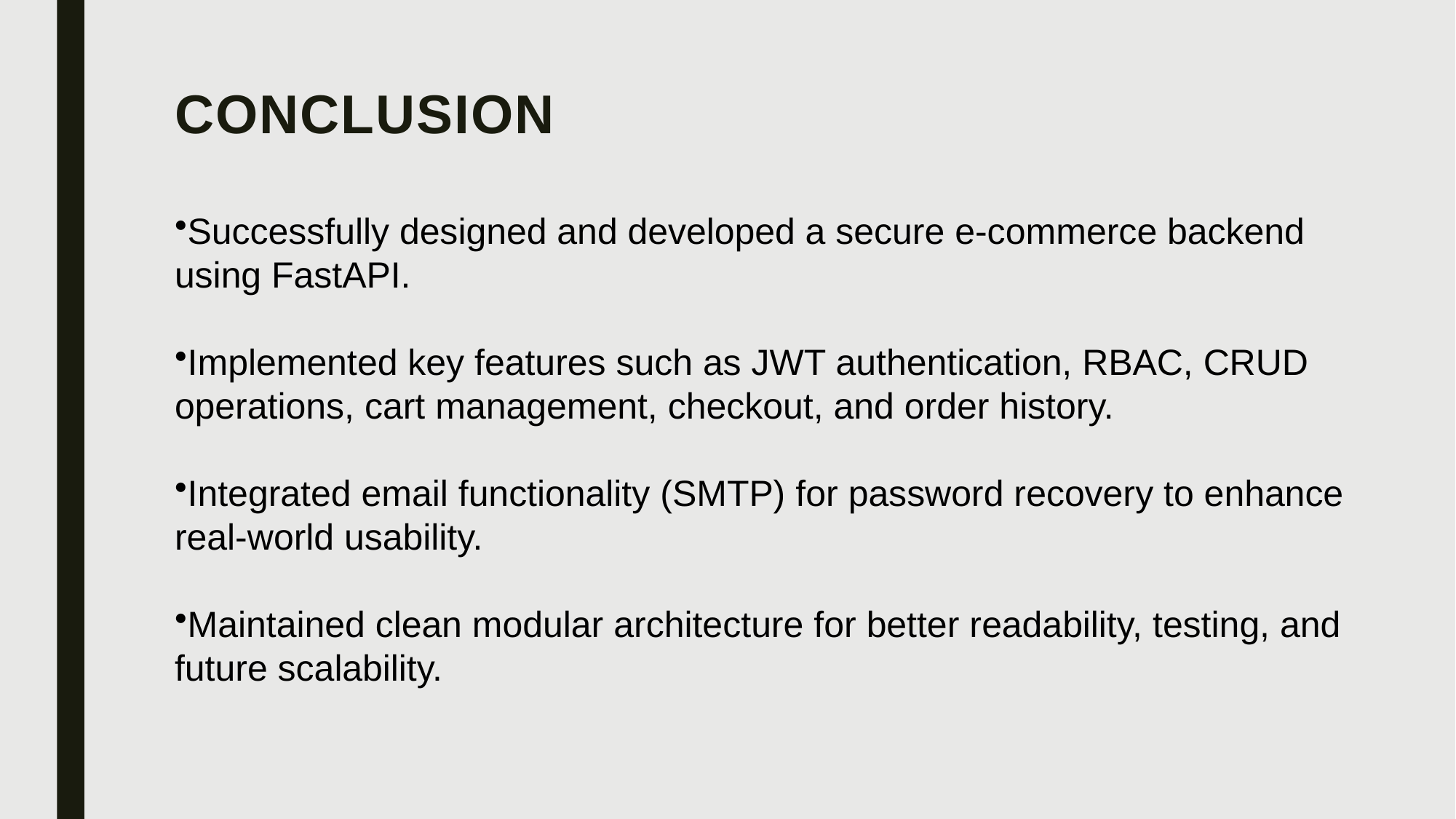

# Conclusion
Successfully designed and developed a secure e-commerce backend using FastAPI.

Implemented key features such as JWT authentication, RBAC, CRUD operations, cart management, checkout, and order history.

Integrated email functionality (SMTP) for password recovery to enhance real-world usability.

Maintained clean modular architecture for better readability, testing, and future scalability.